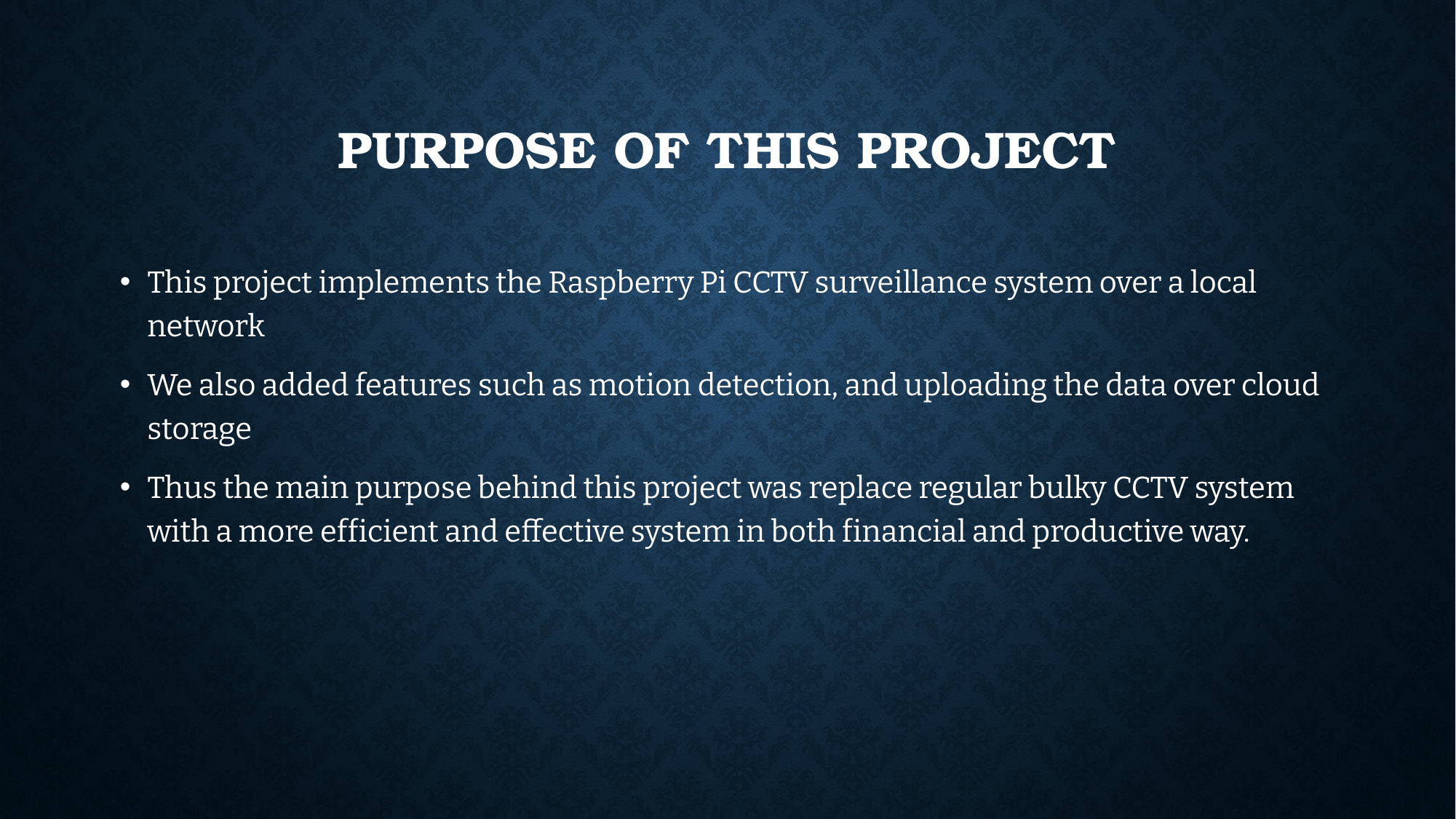

# Purpose of this project
This project implements the Raspberry Pi CCTV surveillance system over a local network
We also added features such as motion detection, and uploading the data over cloud storage
Thus the main purpose behind this project was replace regular bulky CCTV system with a more efficient and effective system in both financial and productive way.